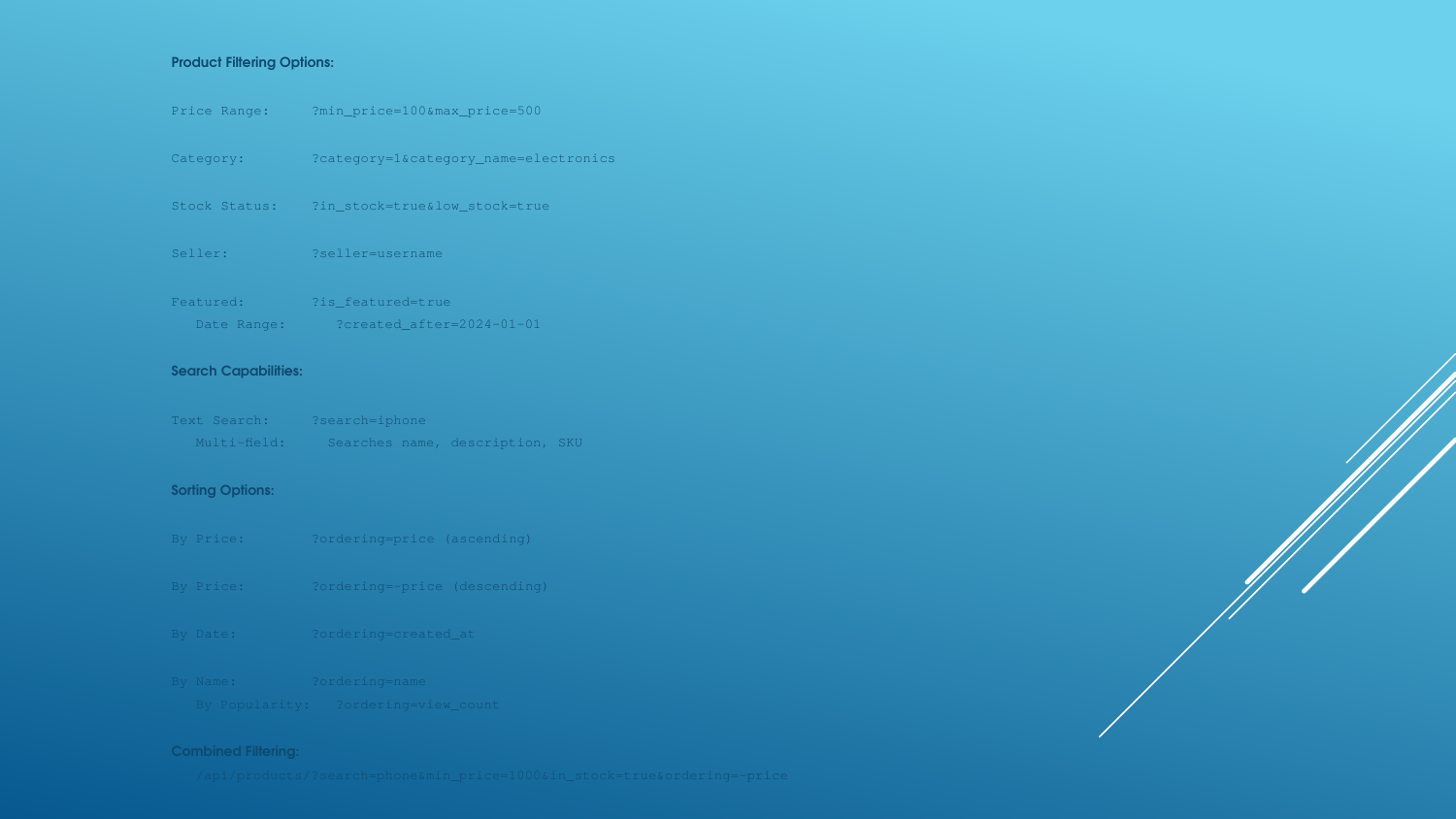

Product Filtering Options:
Price Range:     ?min_price=100&max_price=500
Category:        ?category=1&category_name=electronics
Stock Status:    ?in_stock=true&low_stock=true
Seller:          ?seller=username
Featured:        ?is_featured=true
Date Range:      ?created_after=2024-01-01
Search Capabilities:
Text Search:     ?search=iphone
Multi-field:     Searches name, description, SKU
Sorting Options:
By Price:        ?ordering=price (ascending)
By Price:        ?ordering=-price (descending)
By Date:         ?ordering=created_at
By Name:         ?ordering=name
By Popularity:   ?ordering=view_count
Combined Filtering:
/api/products/?search=phone&min_price=1000&in_stock=true&ordering=-price